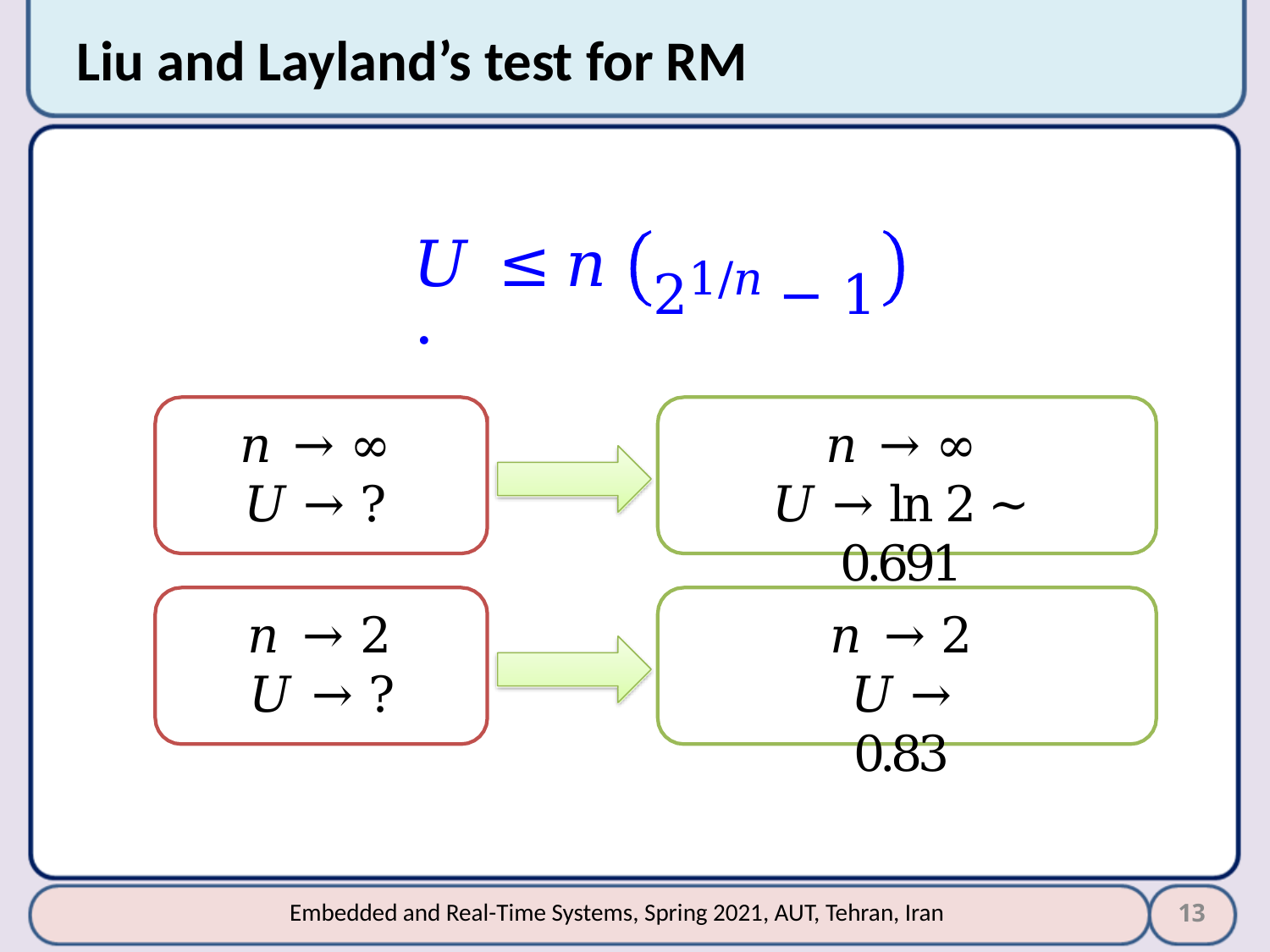

# Liu and Layland’s test for RM
21/𝑛 − 1
𝑈 ≤ 𝑛 ⋅

𝑛	→ ∞
𝑈	→ ?
𝑛	→ ∞
𝑈	→ ln 2 ~ 0.691

𝑛	→ 2
𝑈	→ ?
𝑛	→ 2
𝑈	→ 0.83

13
Embedded and Real-Time Systems, Spring 2021, AUT, Tehran, Iran